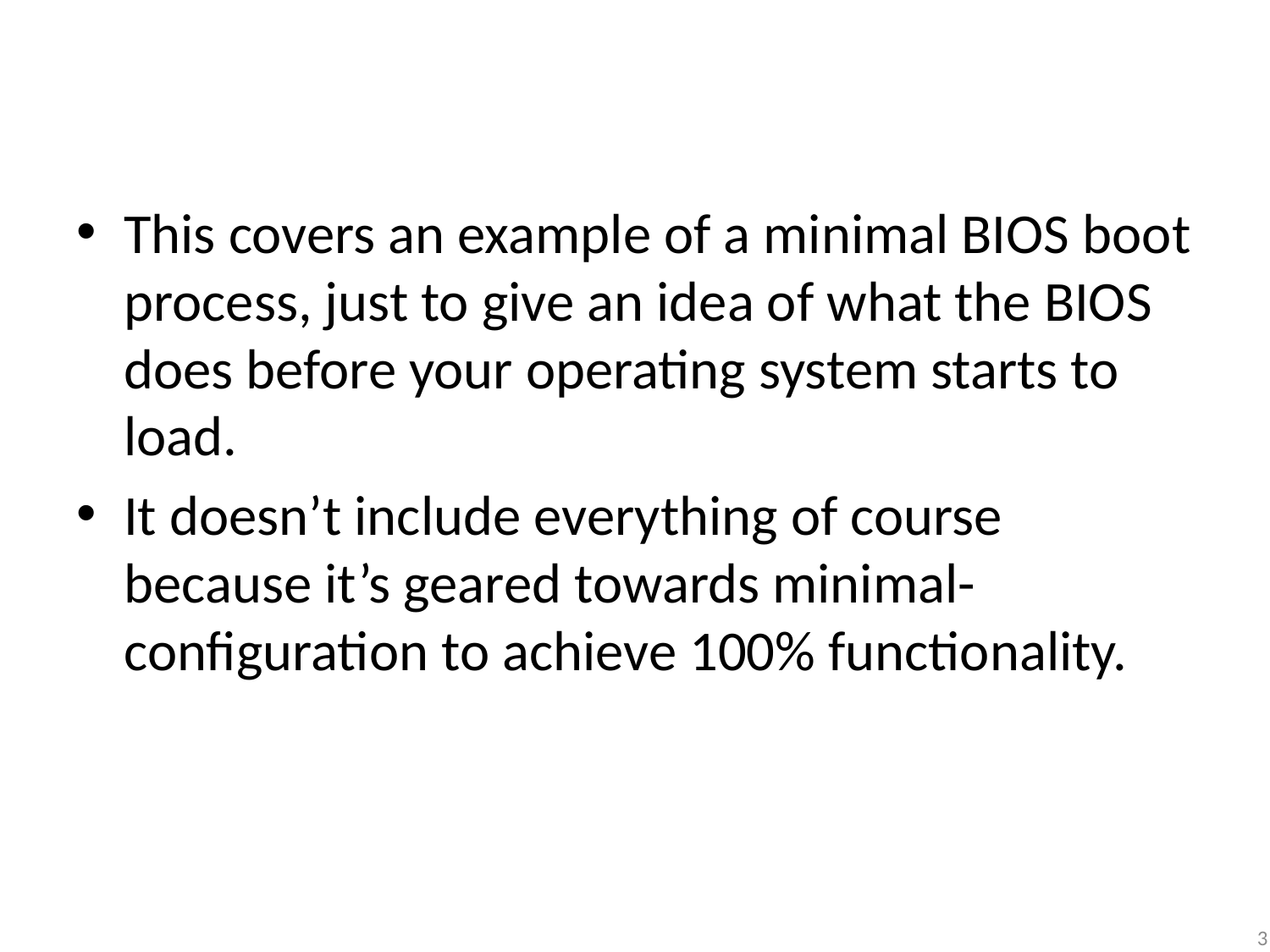

This covers an example of a minimal BIOS boot process, just to give an idea of what the BIOS does before your operating system starts to load.
It doesn’t include everything of course because it’s geared towards minimal-configuration to achieve 100% functionality.
3